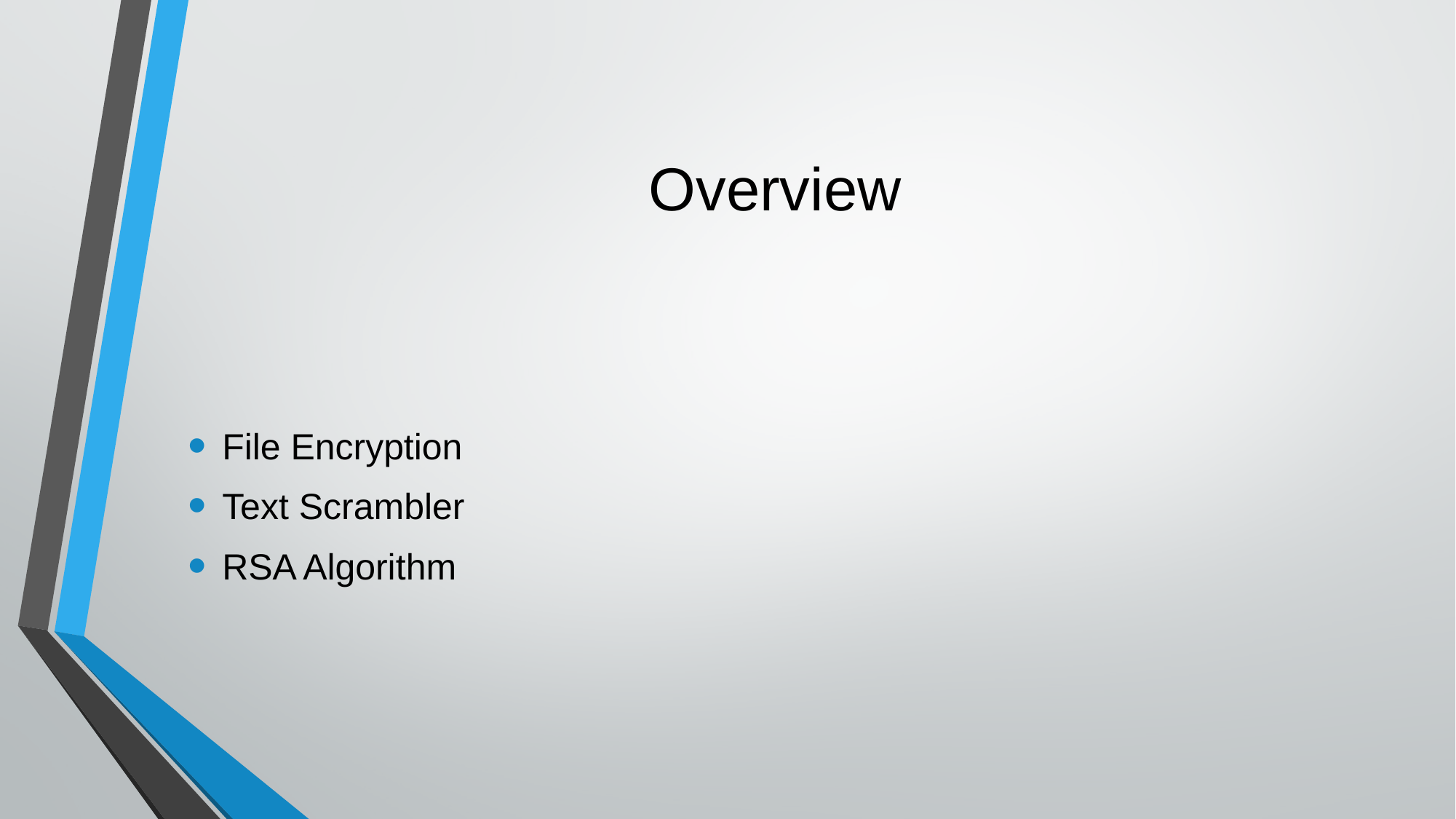

# Overview
File Encryption
Text Scrambler
RSA Algorithm